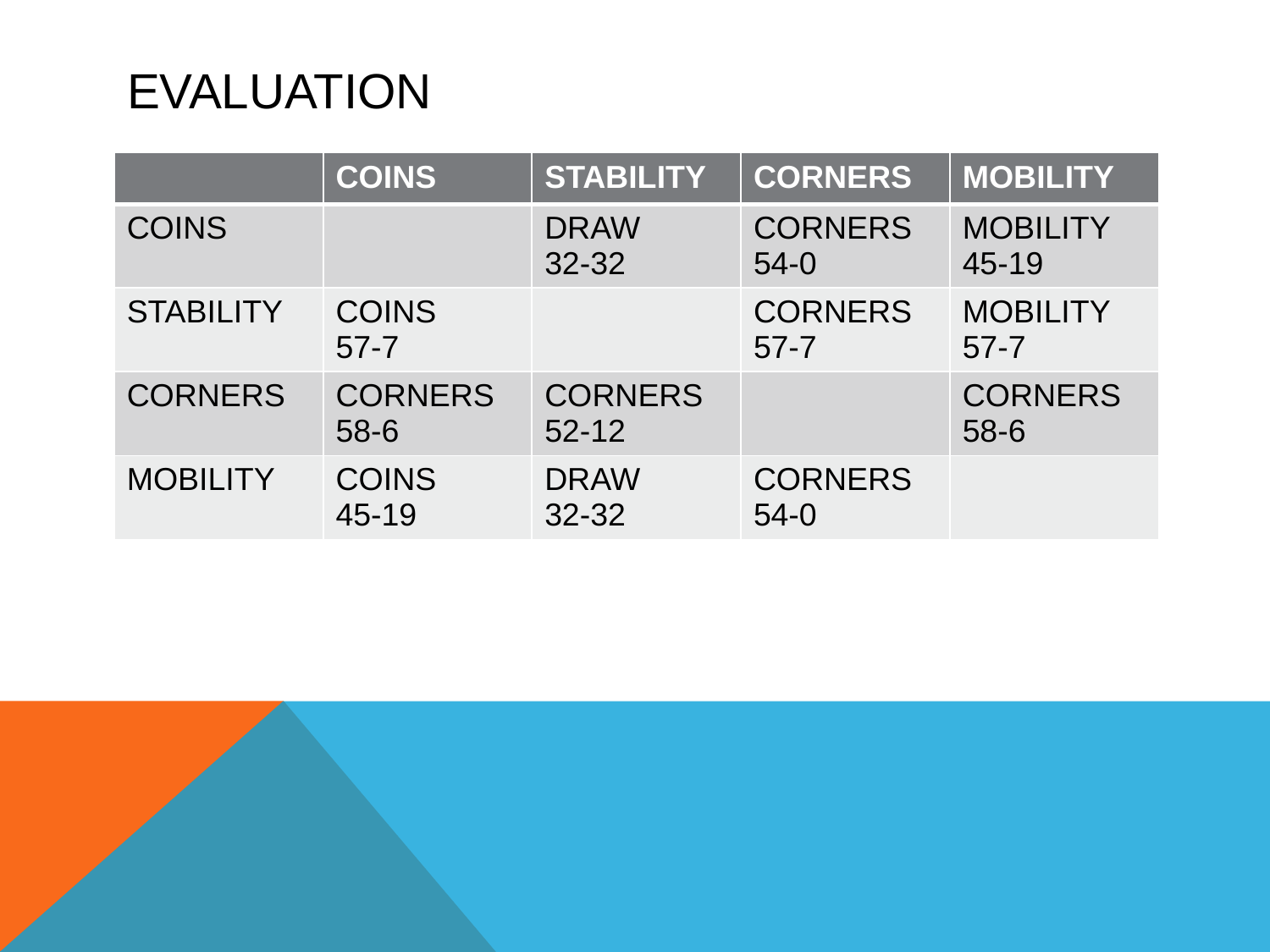

# Evaluation
|  | COINS | STABILITY | CORNERS | MOBILITY |
| --- | --- | --- | --- | --- |
| COINS |  | DRAW 32-32 | CORNERS 54-0 | MOBILITY 45-19 |
| STABILITY | COINS 57-7 |  | CORNERS 57-7 | MOBILITY 57-7 |
| CORNERS | CORNERS 58-6 | CORNERS 52-12 |  | CORNERS 58-6 |
| MOBILITY | COINS 45-19 | DRAW 32-32 | CORNERS 54-0 |  |